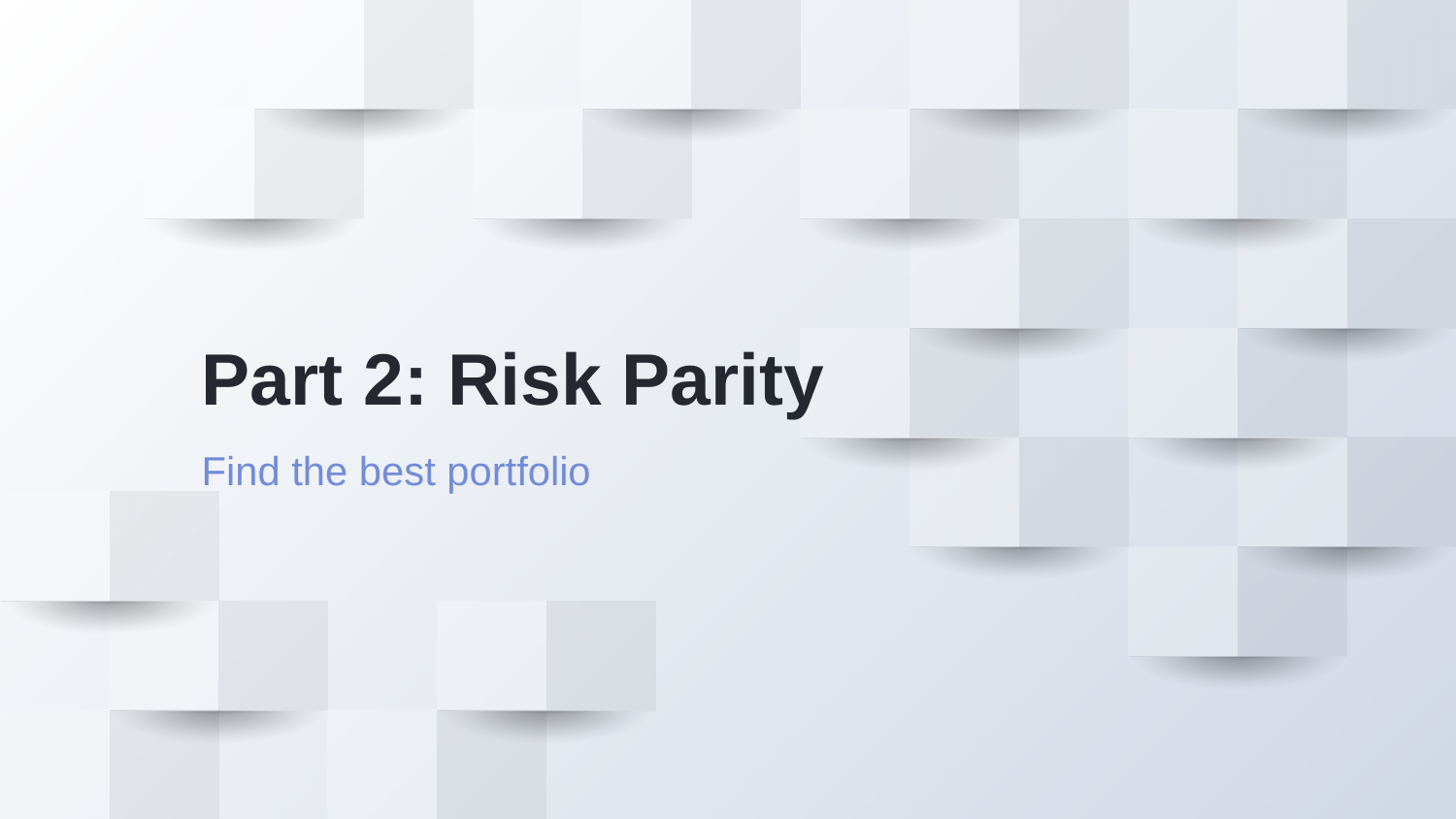

# Part 2: Risk Parity
Find the best portfolio
8